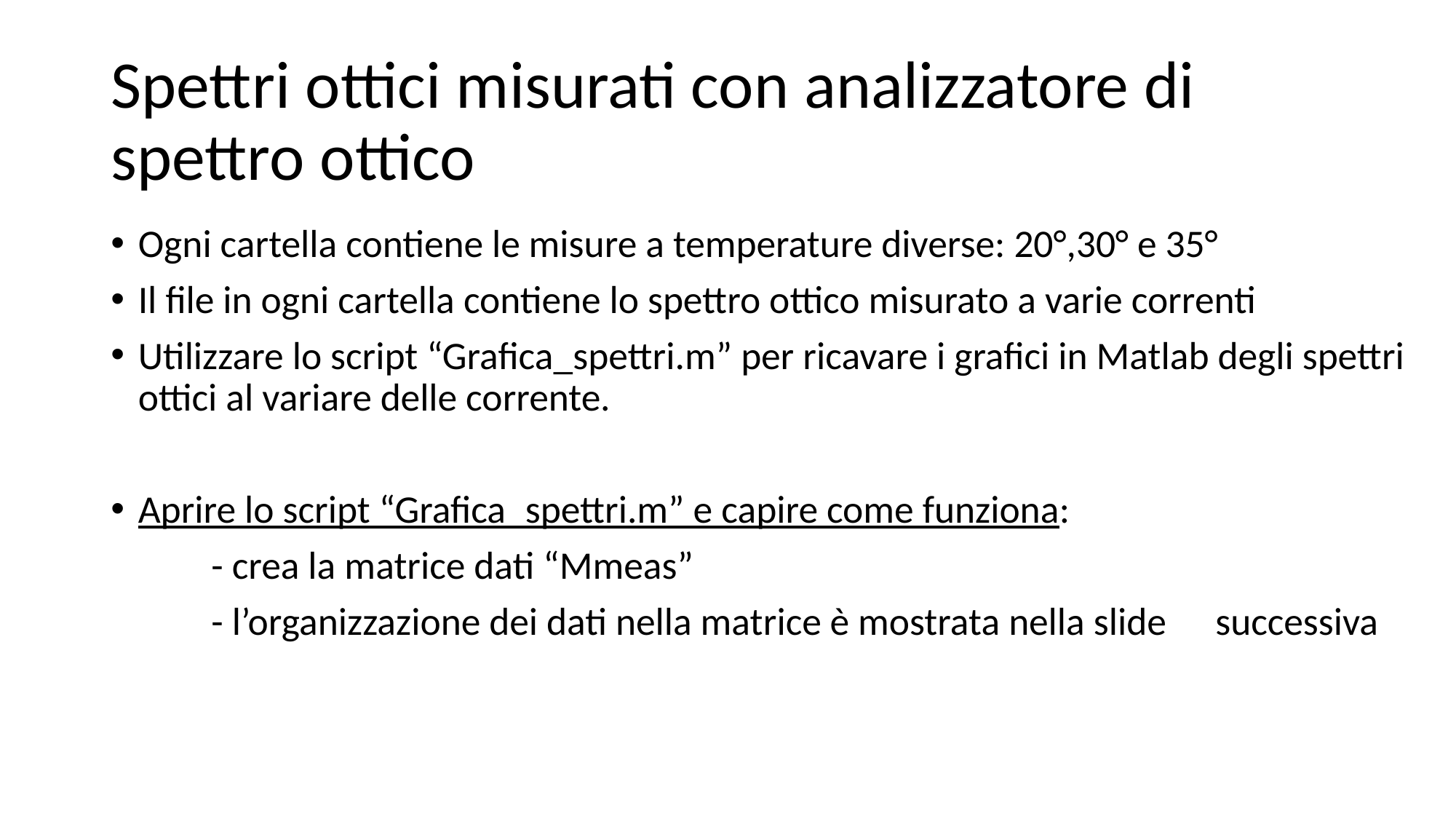

# Spettri ottici misurati con analizzatore di spettro ottico
Ogni cartella contiene le misure a temperature diverse: 20°,30° e 35°
Il file in ogni cartella contiene lo spettro ottico misurato a varie correnti
Utilizzare lo script “Grafica_spettri.m” per ricavare i grafici in Matlab degli spettri ottici al variare delle corrente.

Aprire lo script “Grafica_spettri.m” e capire come funziona:
	- crea la matrice dati “Mmeas”
	- l’organizzazione dei dati nella matrice è mostrata nella slide 	successiva